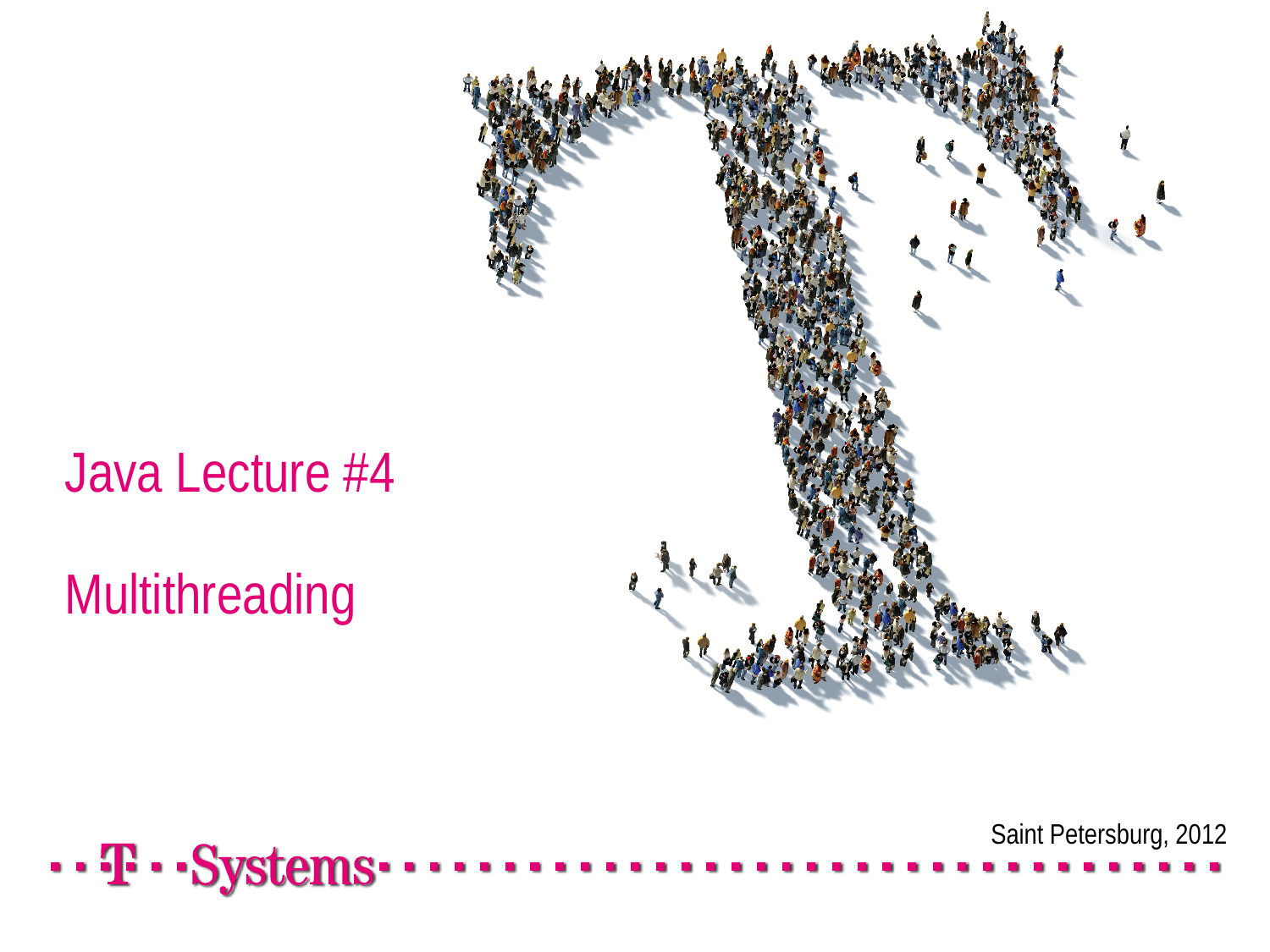

# Java Lecture #4 Multithreading
Saint Petersburg, 2012